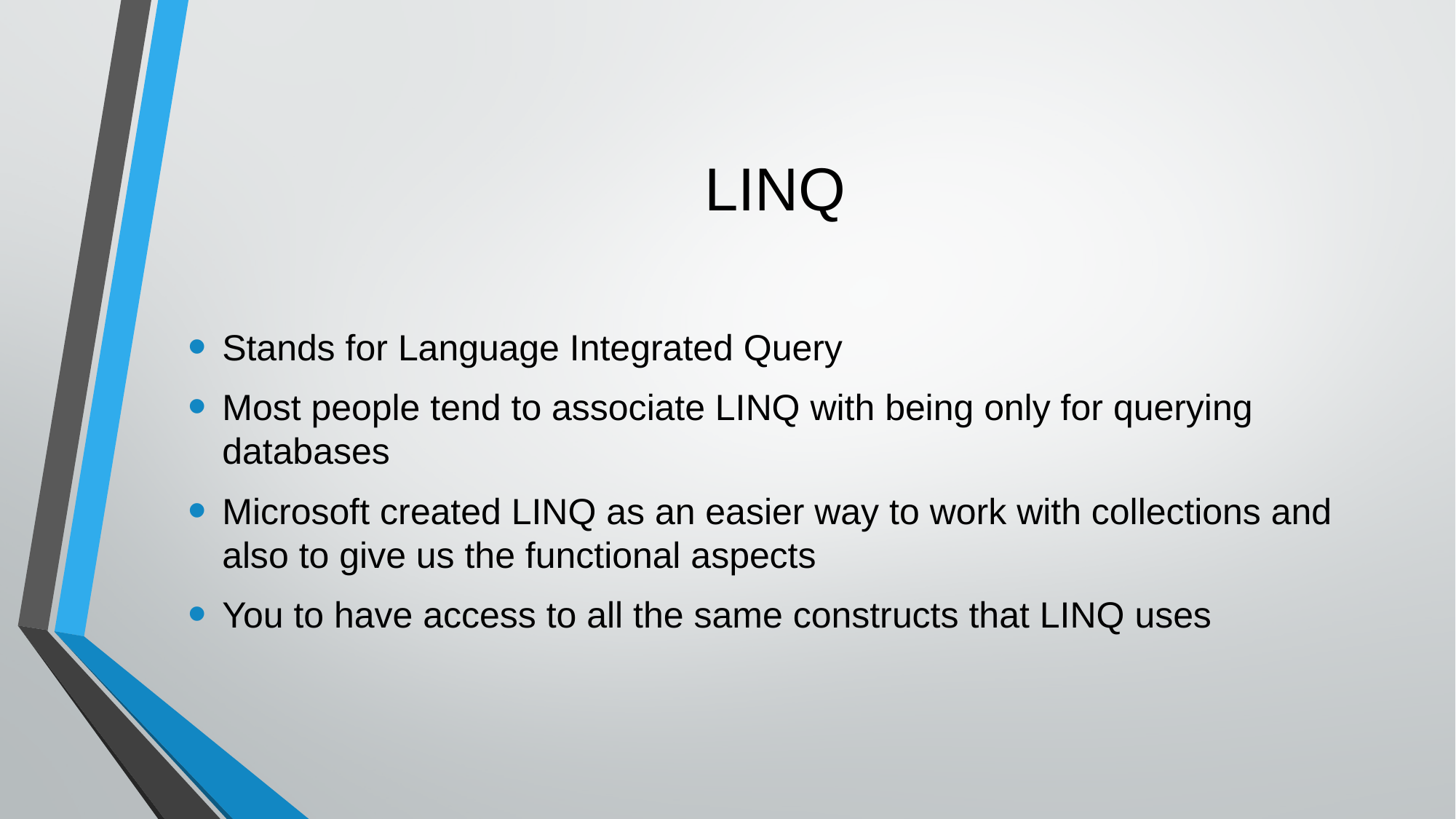

# LINQ
Stands for Language Integrated Query
Most people tend to associate LINQ with being only for querying databases
Microsoft created LINQ as an easier way to work with collections and also to give us the functional aspects
You to have access to all the same constructs that LINQ uses